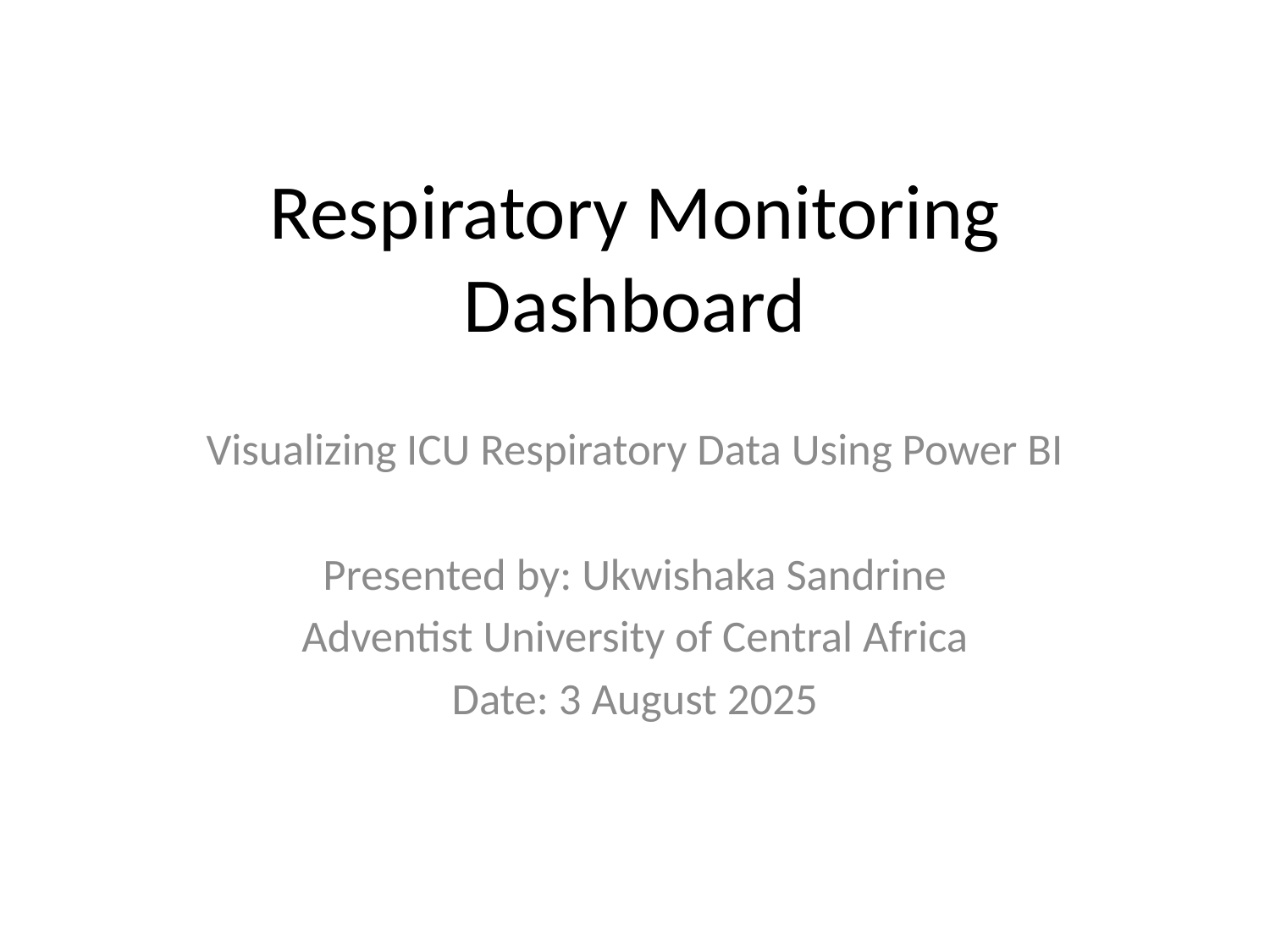

# Respiratory Monitoring Dashboard
Visualizing ICU Respiratory Data Using Power BI

Presented by: Ukwishaka Sandrine
Adventist University of Central Africa
Date: 3 August 2025